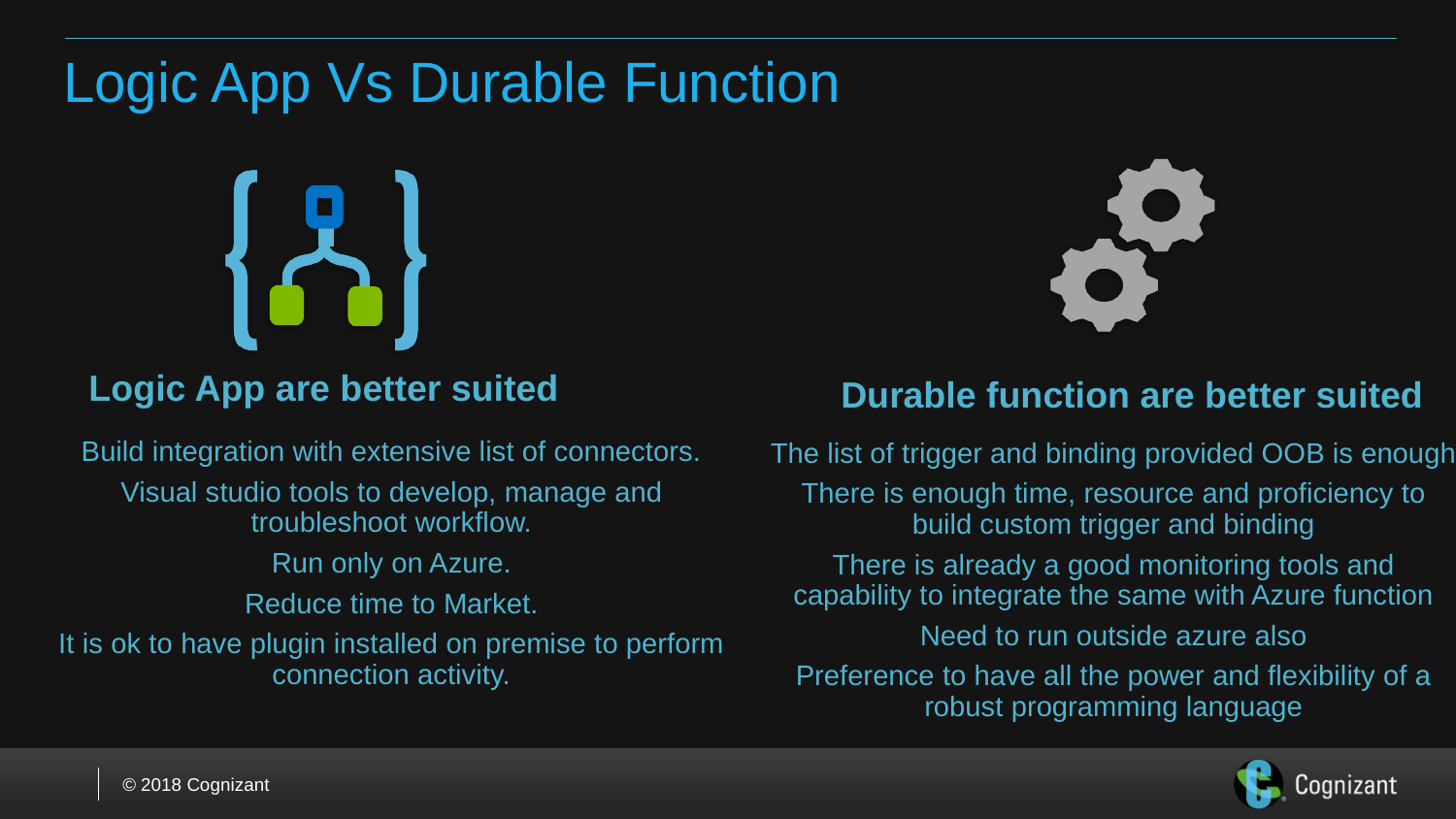

# Logic App Vs Durable Function
Logic App are better suited
Build integration with extensive list of connectors.
Visual studio tools to develop, manage and troubleshoot workflow.
Run only on Azure.
Reduce time to Market.
It is ok to have plugin installed on premise to perform connection activity.
Durable function are better suited
The list of trigger and binding provided OOB is enough
There is enough time, resource and proficiency to build custom trigger and binding
There is already a good monitoring tools and capability to integrate the same with Azure function
Need to run outside azure also
Preference to have all the power and flexibility of a robust programming language